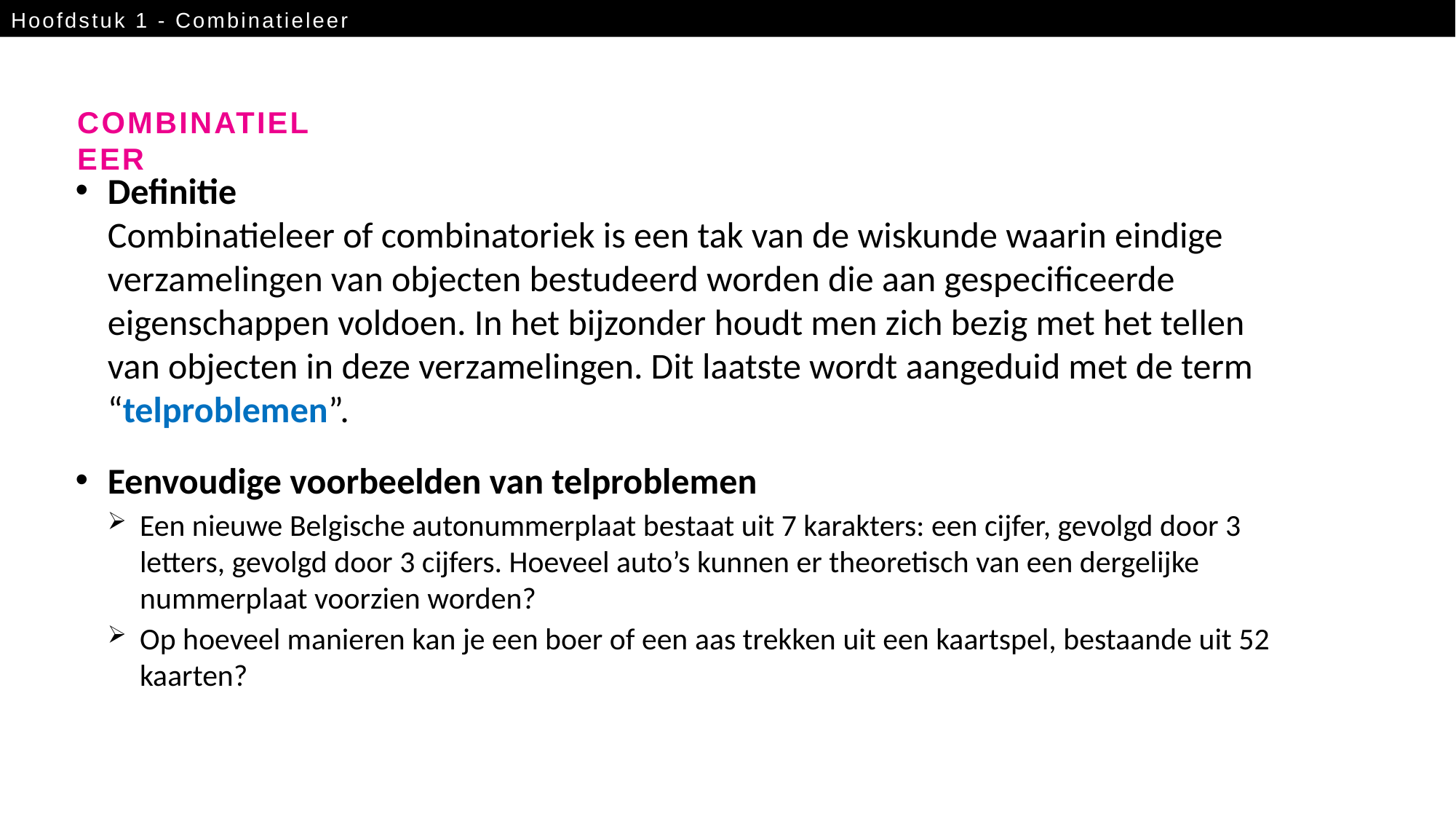

Hoofdstuk 1 - Combinatieleer

3
COMBINATIELEER
Definitie
Combinatieleer of combinatoriek is een tak van de wiskunde waarin eindige verzamelingen van objecten bestudeerd worden die aan gespecificeerde eigenschappen voldoen. In het bijzonder houdt men zich bezig met het tellen van objecten in deze verzamelingen. Dit laatste wordt aangeduid met de term “telproblemen”.
Eenvoudige voorbeelden van telproblemen
Een nieuwe Belgische autonummerplaat bestaat uit 7 karakters: een cijfer, gevolgd door 3 letters, gevolgd door 3 cijfers. Hoeveel auto’s kunnen er theoretisch van een dergelijke nummerplaat voorzien worden?
Op hoeveel manieren kan je een boer of een aas trekken uit een kaartspel, bestaande uit 52 kaarten?